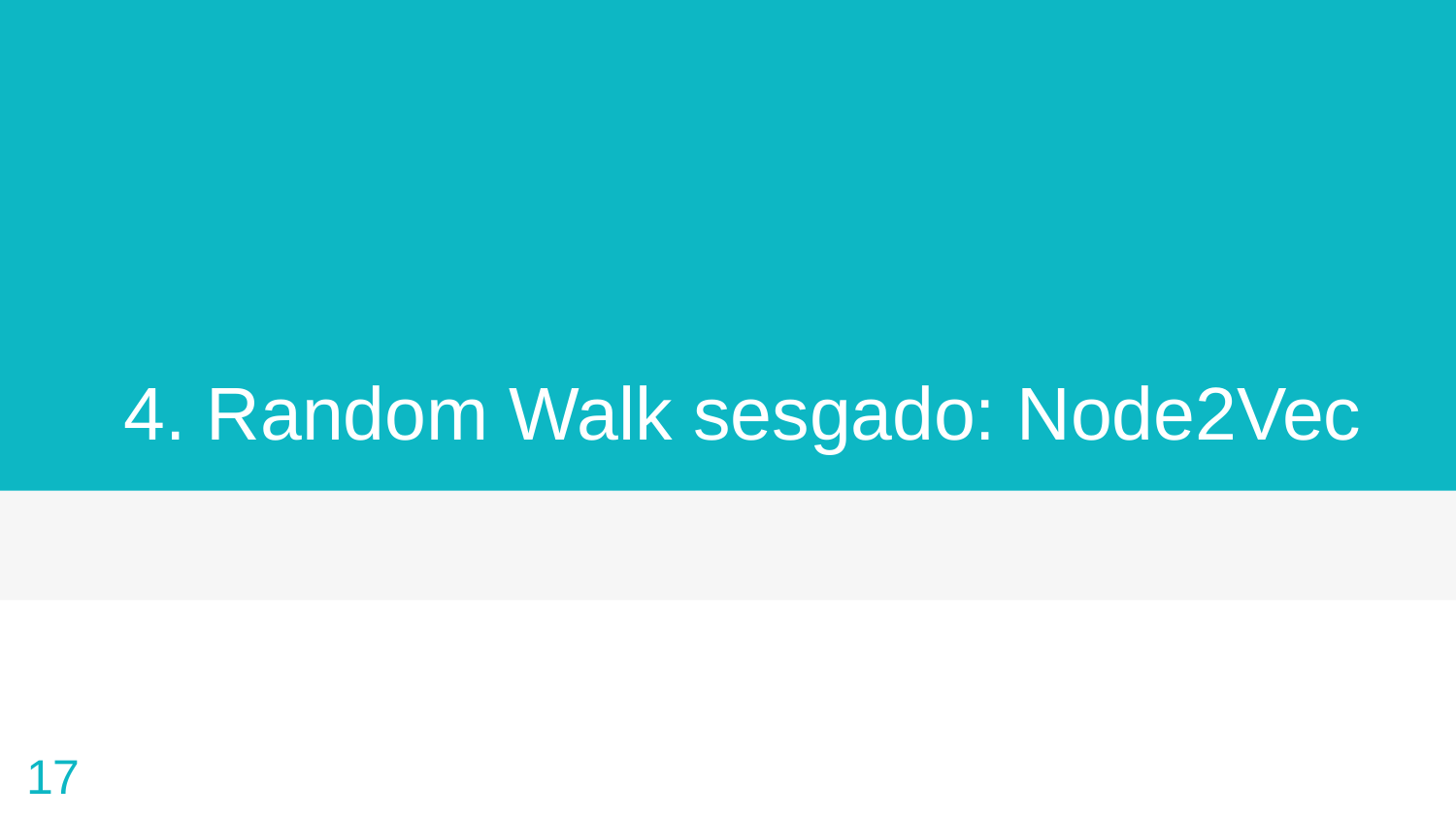

# 4. Random Walk sesgado: Node2Vec
17